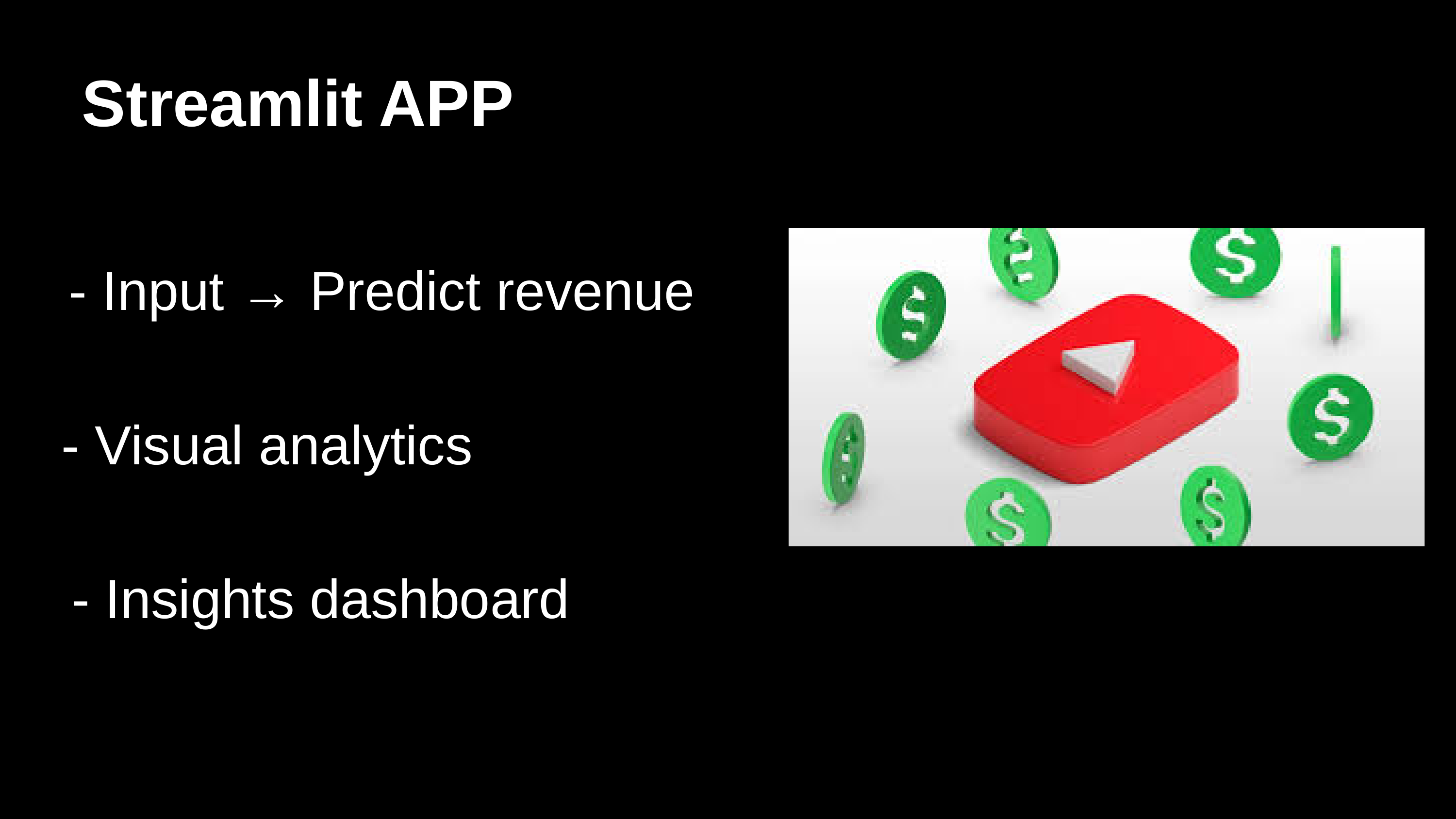

Streamlit APP

              - Input → Predict revenue

- Visual analytics

      - Insights dashboard